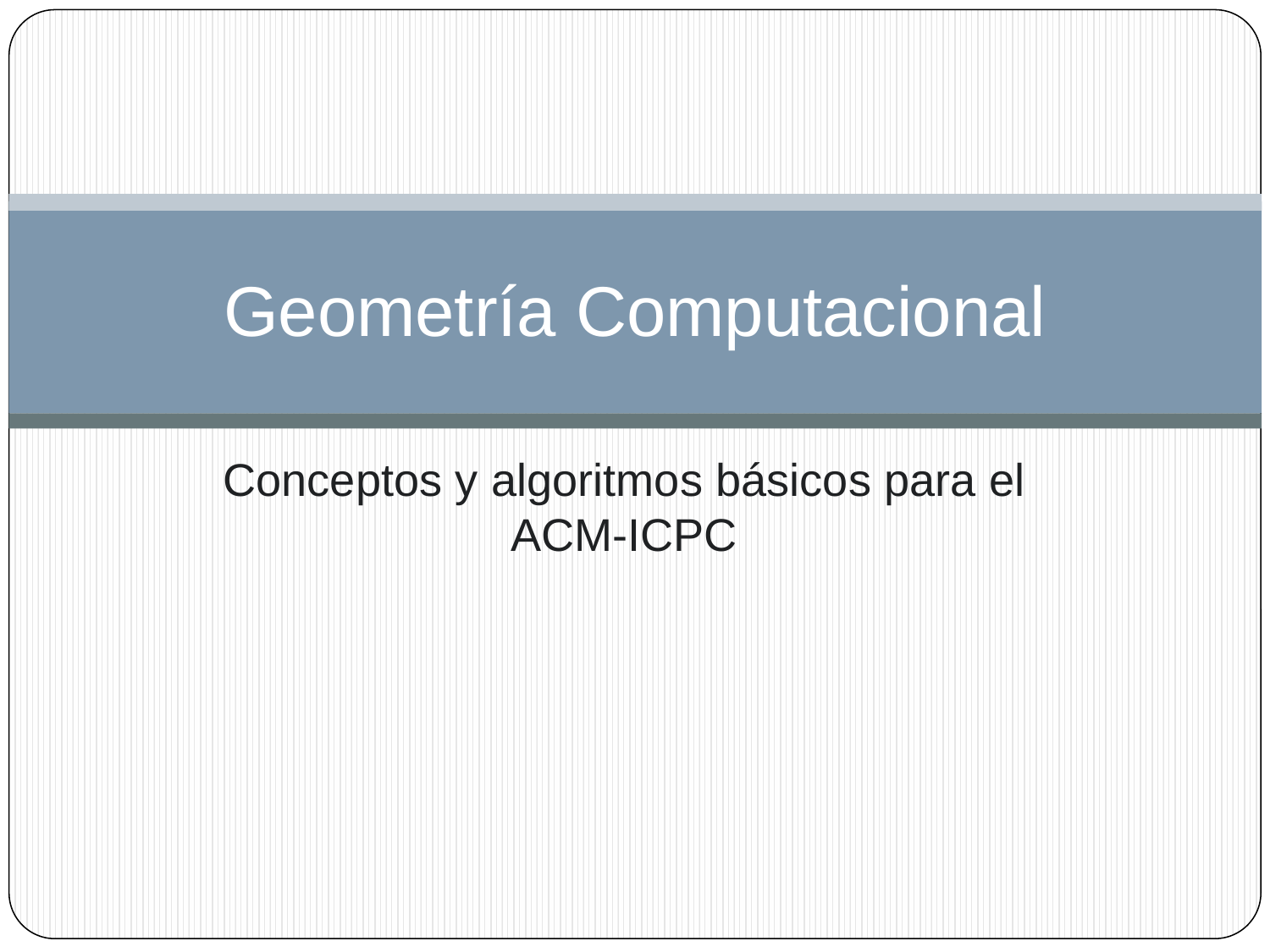

# Geometría Computacional
Conceptos y algoritmos básicos para el ACM-ICPC